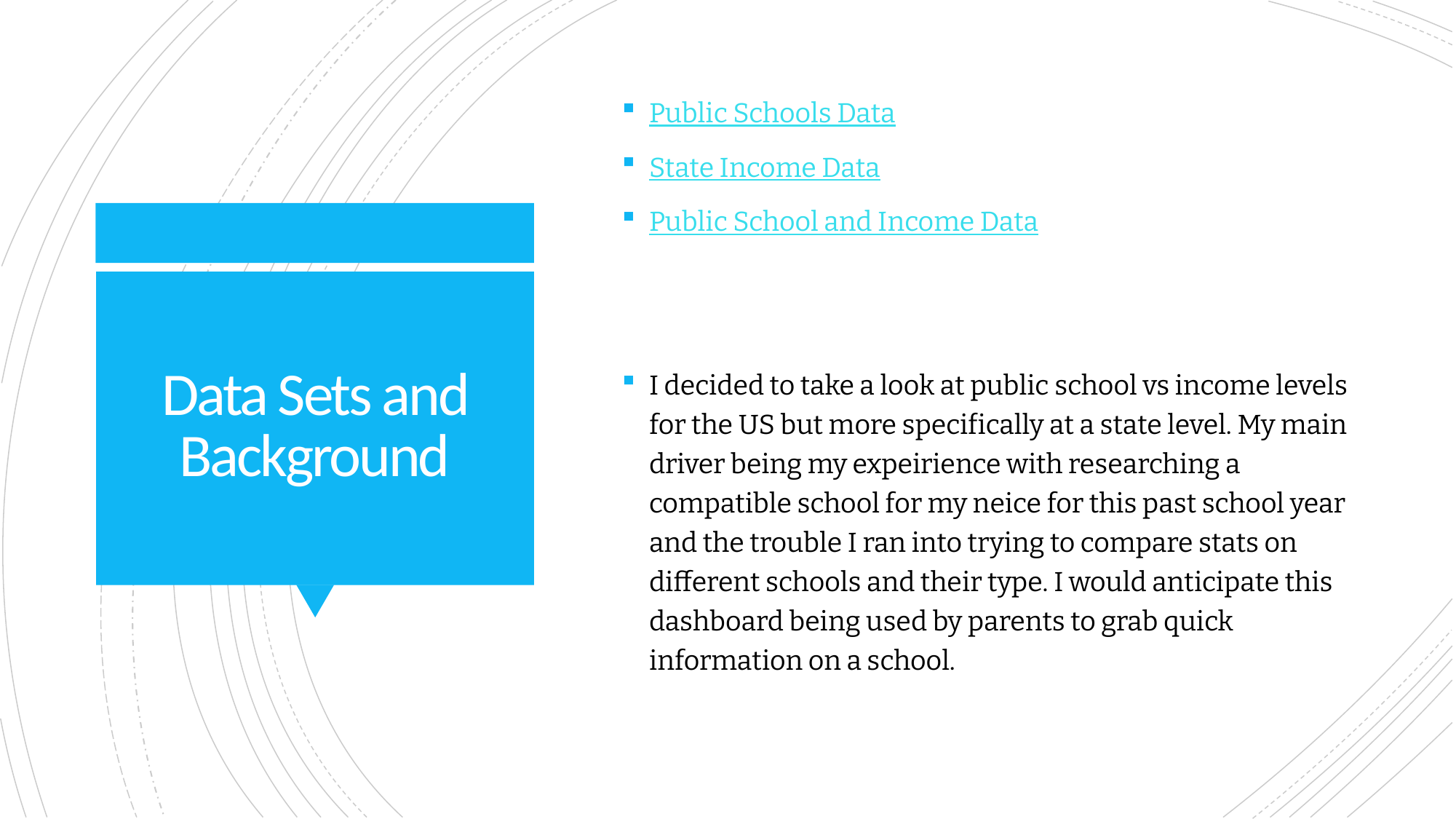

Public Schools Data
State Income Data
Public School and Income Data

I decided to take a look at public school vs income levels for the US but more specifically at a state level. My main driver being my expeirience with researching a compatible school for my neice for this past school year and the trouble I ran into trying to compare stats on different schools and their type. I would anticipate this dashboard being used by parents to grab quick information on a school.

# Data Sets and Background